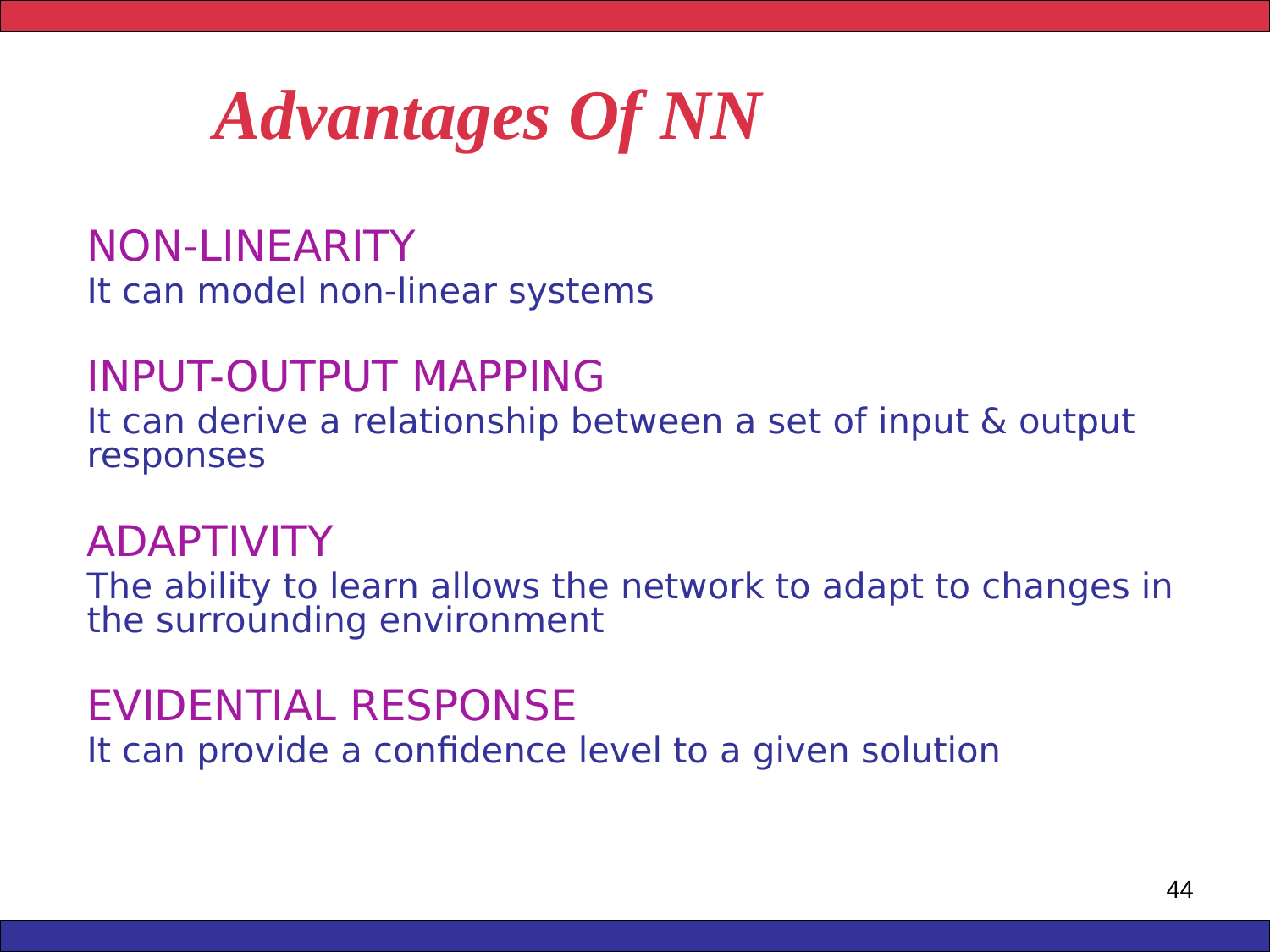

Advantages Of NN
NON-LINEARITY
It can model non-linear systems

INPUT-OUTPUT MAPPING
It can derive a relationship between a set of input & output responses

ADAPTIVITY
The ability to learn allows the network to adapt to changes in the surrounding environment

EVIDENTIAL RESPONSE
It can provide a confidence level to a given solution
44